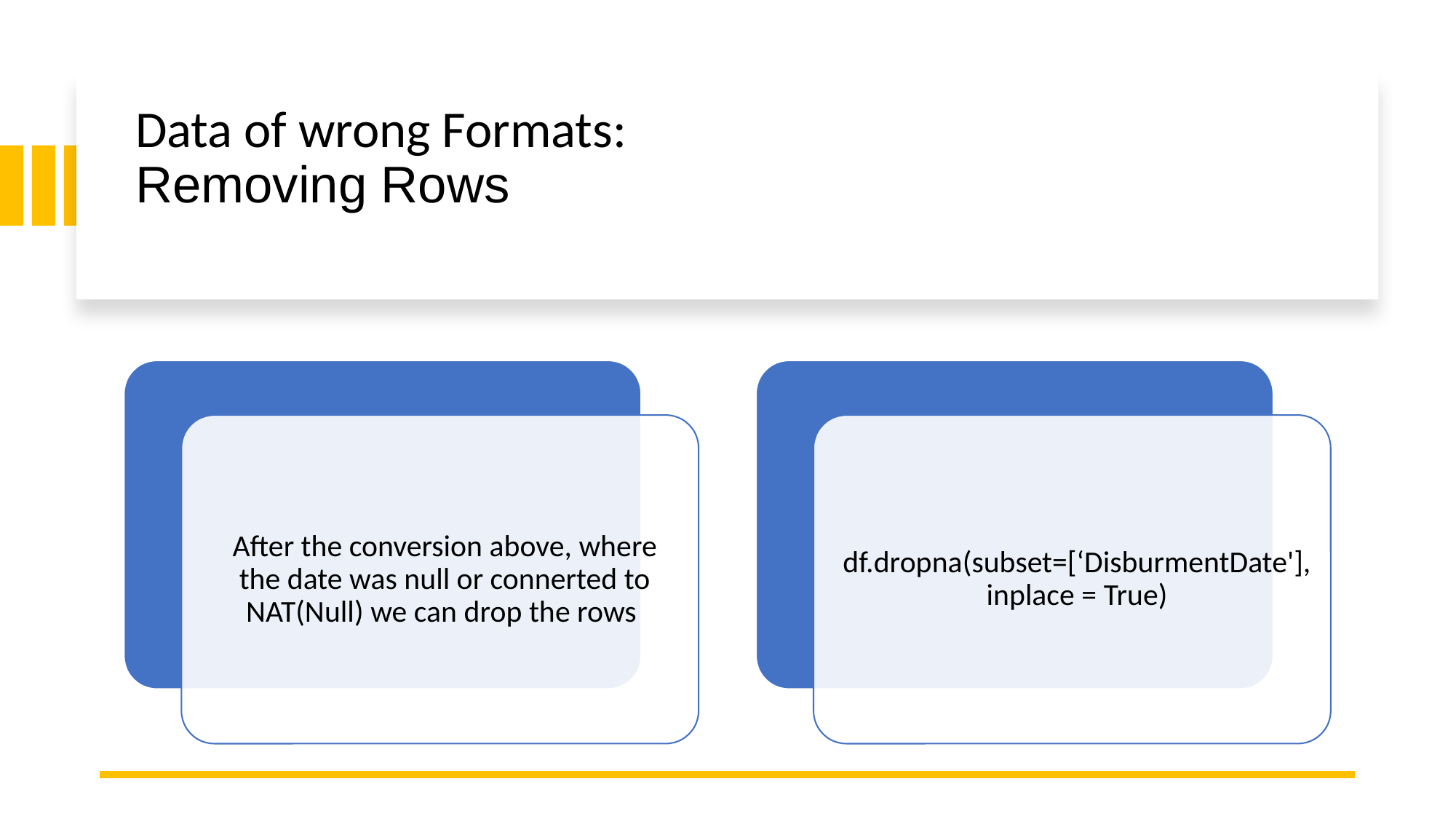

# Data of wrong Formats: Removing Rows

After the conversion above, where the date was null or connerted to NAT(Null) we can drop the rows
df.dropna(subset=[‘DisburmentDate'], inplace = True)